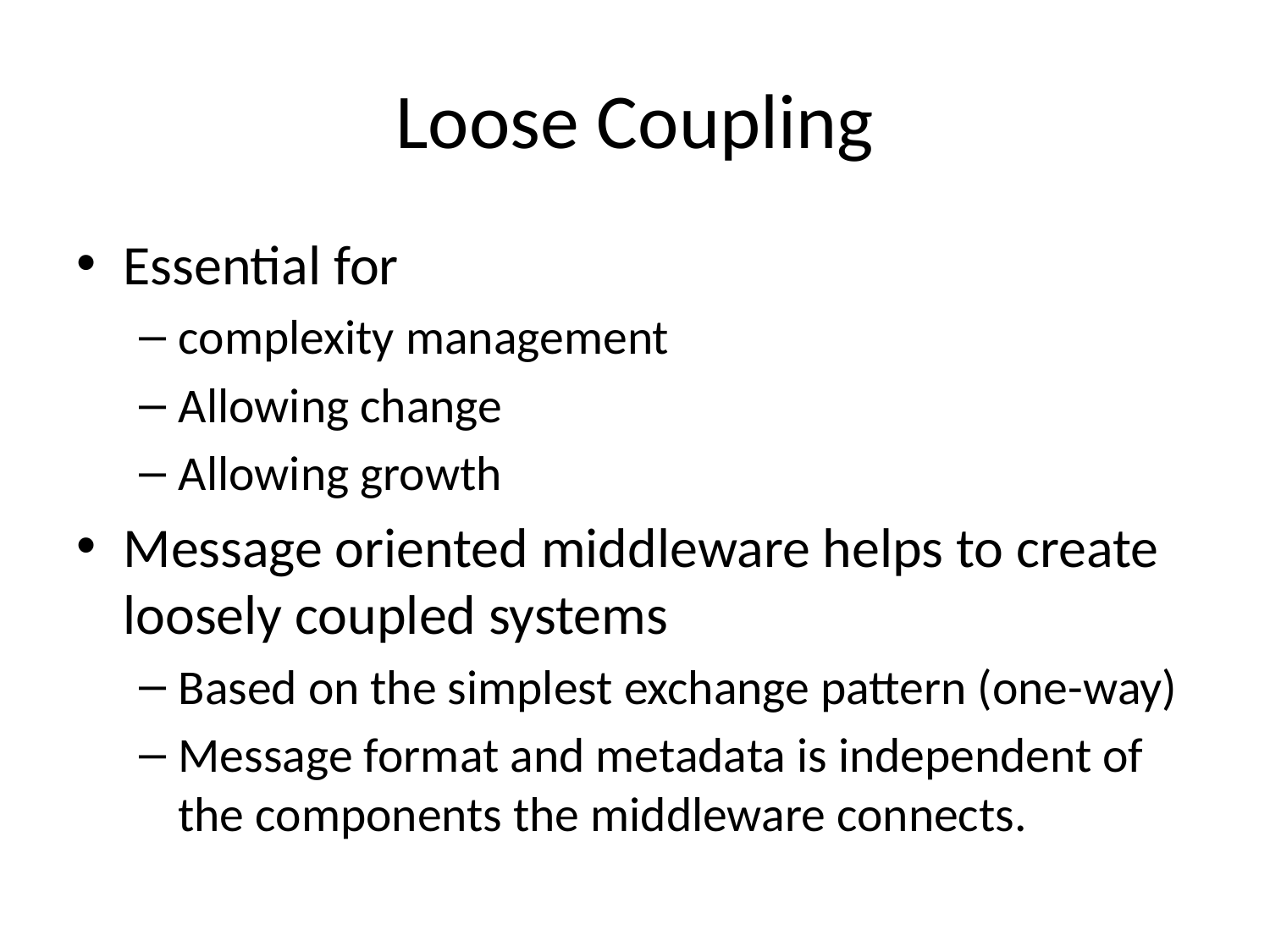

# Loose Coupling
Essential for
complexity management
Allowing change
Allowing growth
Message oriented middleware helps to create loosely coupled systems
Based on the simplest exchange pattern (one-way)
Message format and metadata is independent of the components the middleware connects.